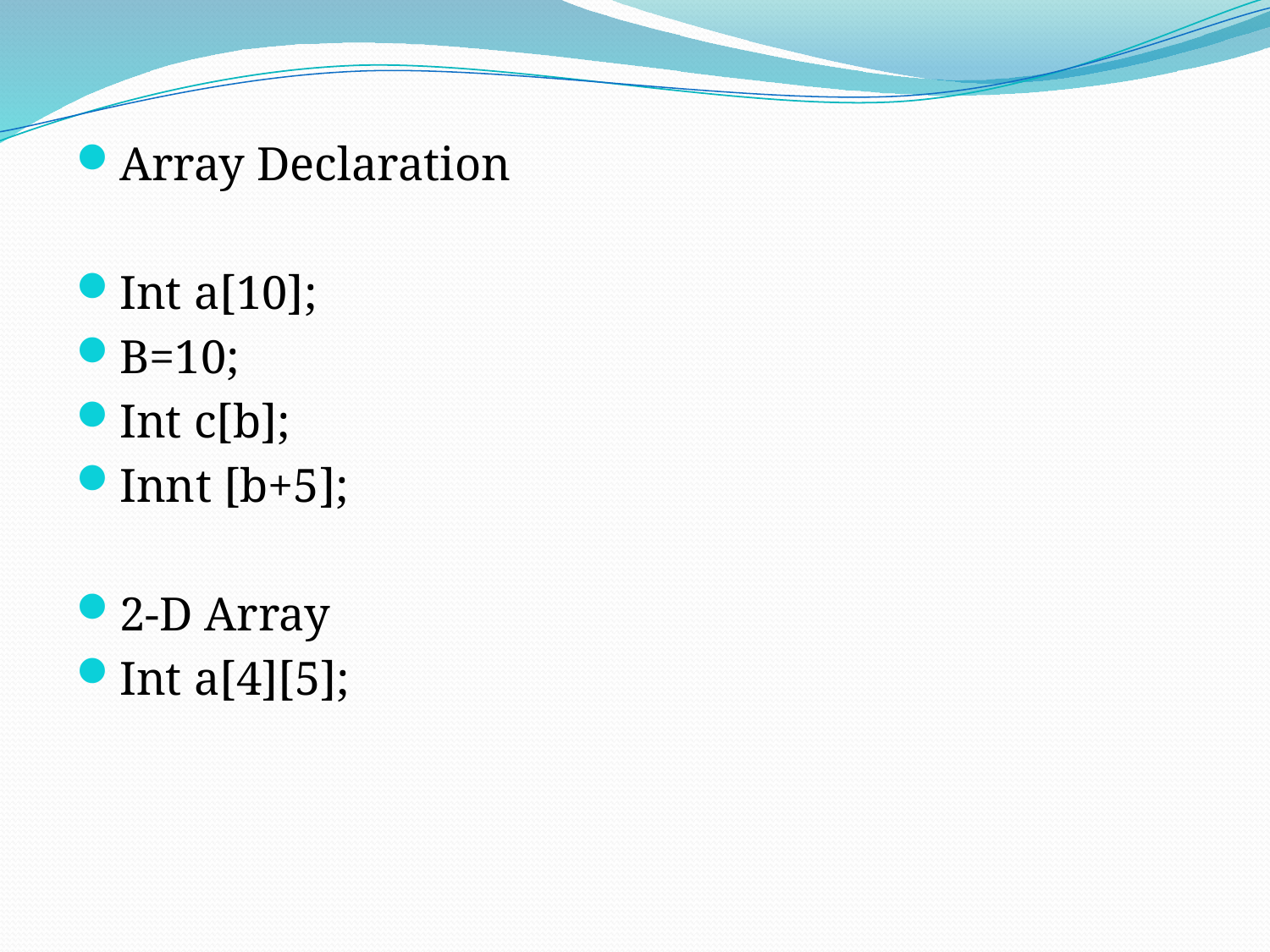

Array Declaration

Int a[10];
B=10;
Int c[b];
Innt [b+5];

2-D Array
Int a[4][5];